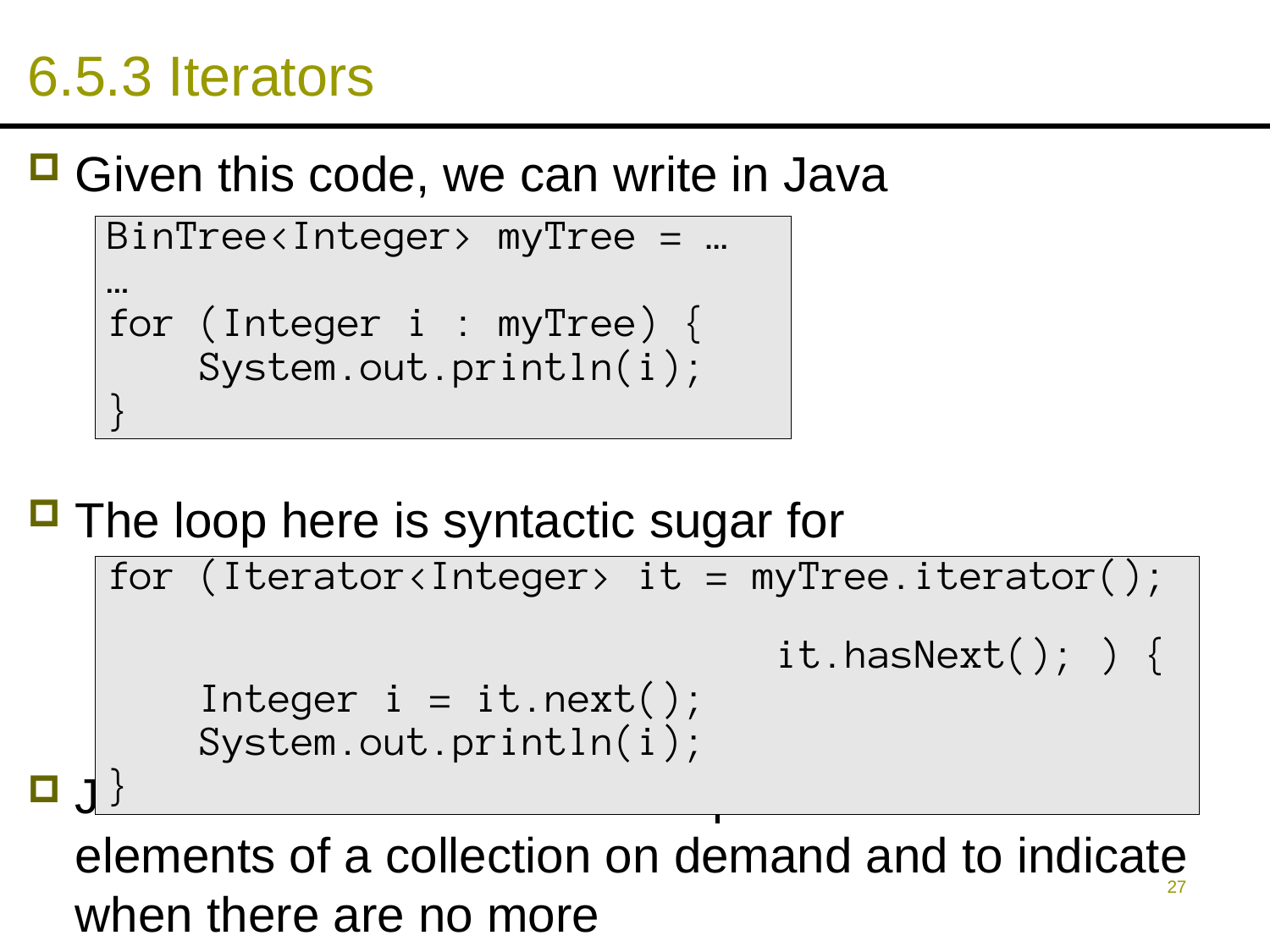

# 6.5.3 Iterators
Given this code, we can write in Java

The loop here is syntactic sugar for

Java iterator has methods to produce successive elements of a collection on demand and to indicate when there are no more
BinTree<Integer> myTree = …
…
for (Integer i : myTree) {
    System.out.println(i);
}
for (Iterator<Integer> it = myTree.iterator();
                             it.hasNext(); ) {
    Integer i = it.next();
    System.out.println(i);
}
27